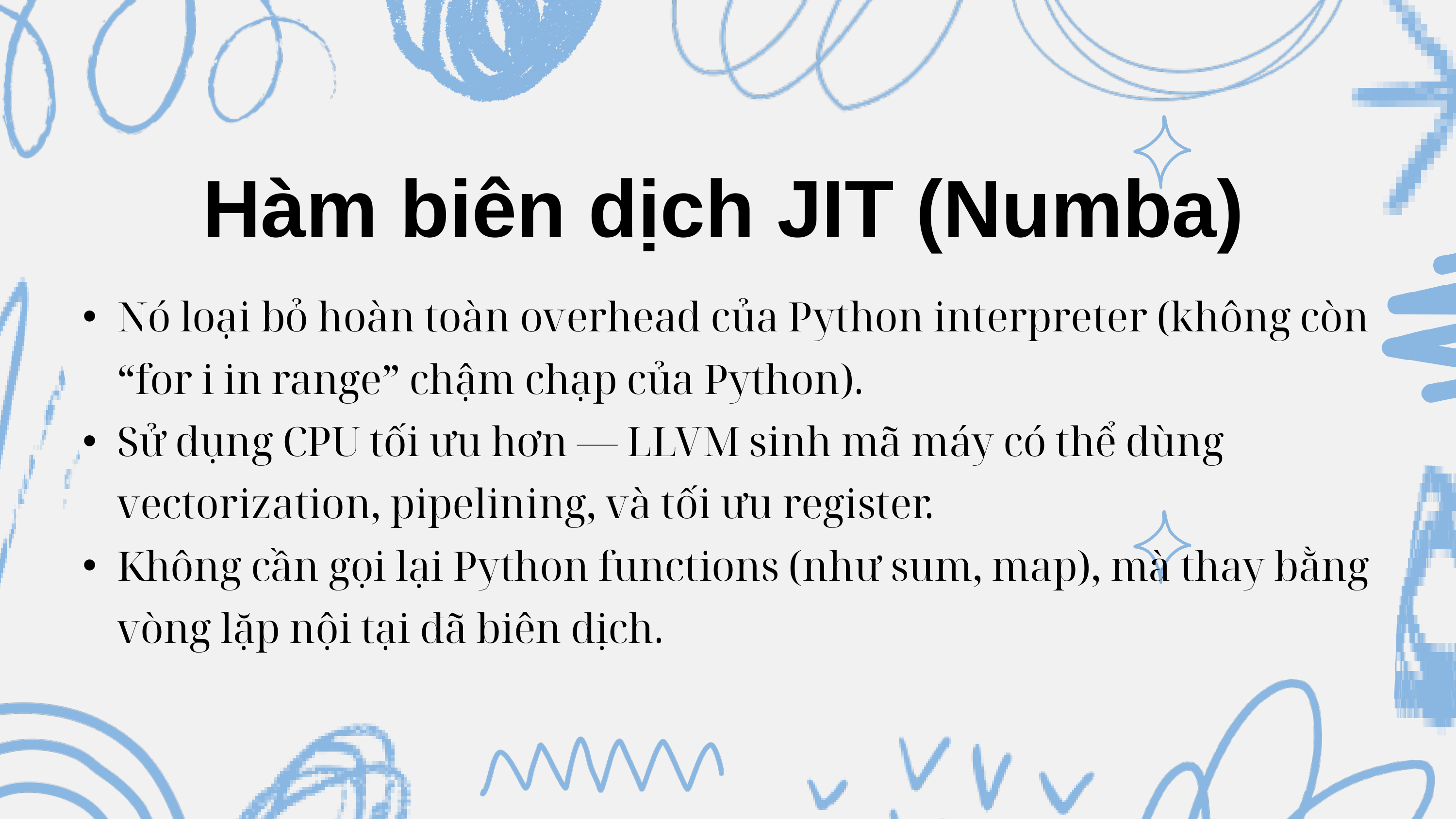

Hàm biên dịch JIT (Numba)

Nó loại bỏ hoàn toàn overhead của Python interpreter (không còn “for i in range” chậm chạp của Python).
Sử dụng CPU tối ưu hơn — LLVM sinh mã máy có thể dùng vectorization, pipelining, và tối ưu register.
Không cần gọi lại Python functions (như sum, map), mà thay bằng vòng lặp nội tại đã biên dịch.